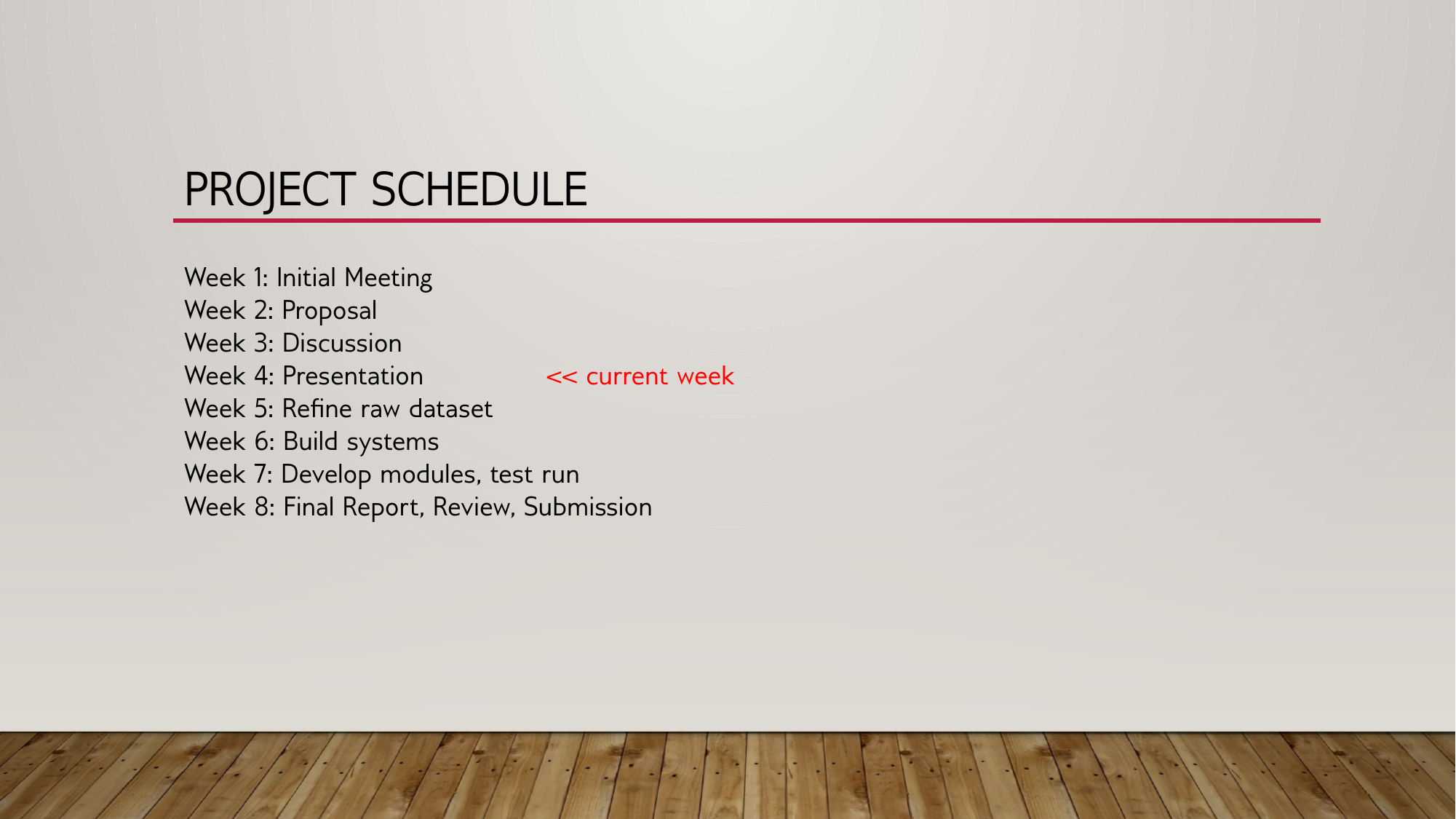

# project schedule
Week 1: Initial Meeting
Week 2: Proposal
Week 3: Discussion
Week 4: Presentation               << current week
Week 5: Refine raw dataset
Week 6: Build systems
Week 7: Develop modules, test run
Week 8: Final Report, Review, Submission